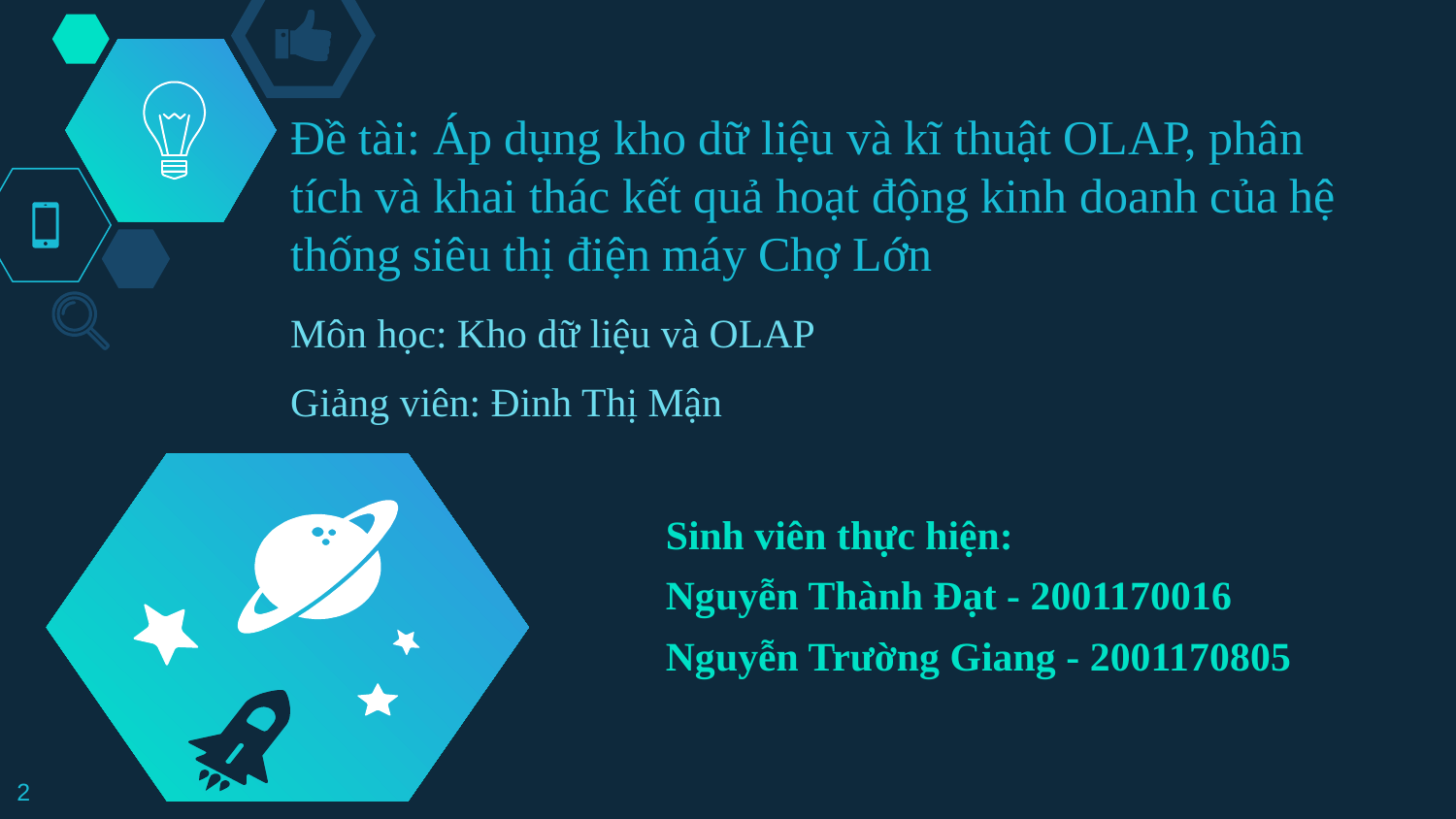

# Đề tài: Áp dụng kho dữ liệu và kĩ thuật OLAP, phân tích và khai thác kết quả hoạt động kinh doanh của hệ thống siêu thị điện máy Chợ Lớn
Môn học: Kho dữ liệu và OLAP
Giảng viên: Đinh Thị Mận

Sinh viên thực hiện:
Nguyễn Thành Đạt - 2001170016
Nguyễn Trường Giang - 2001170805

2